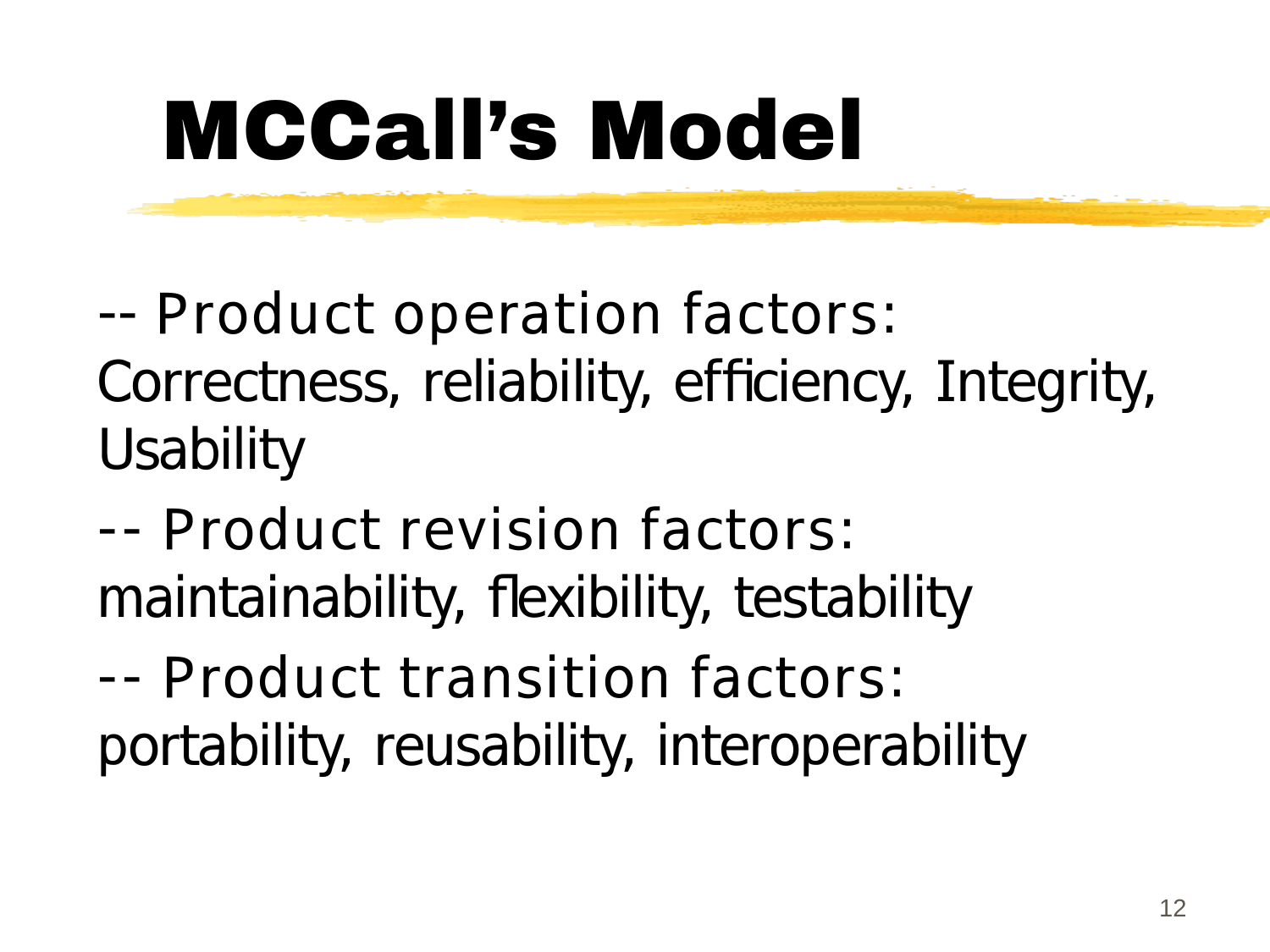

# MCCall’s Model
-- Product operation factors: Correctness, reliability, efficiency, Integrity, Usability
-- Product revision factors: maintainability, flexibility, testability
-- Product transition factors: portability, reusability, interoperability
12